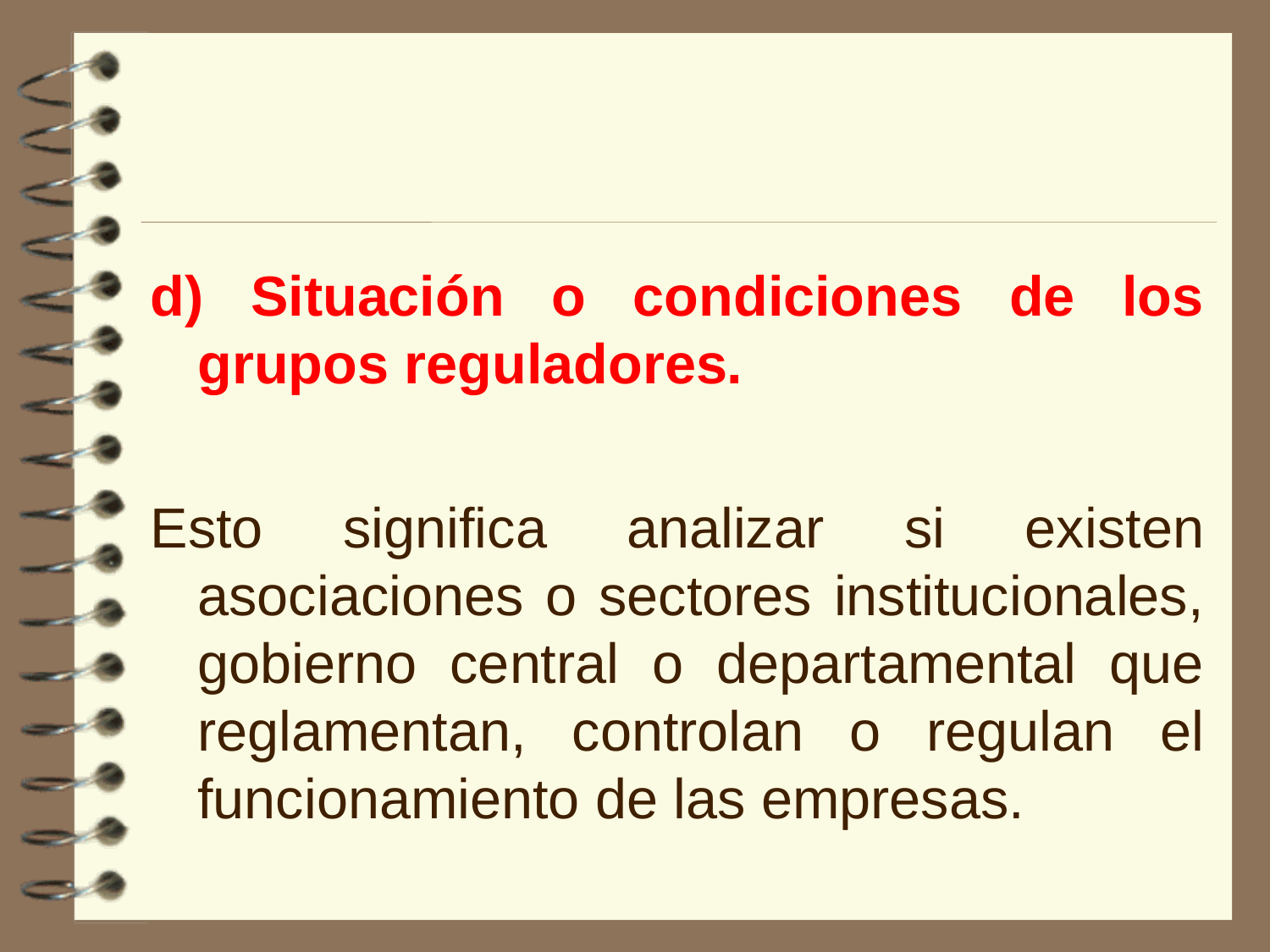

d) Situación o condiciones de los grupos reguladores.

Esto significa analizar si existen asociaciones o sectores institucionales, gobierno central o departamental que reglamentan, controlan o regulan el funcionamiento de las empresas.